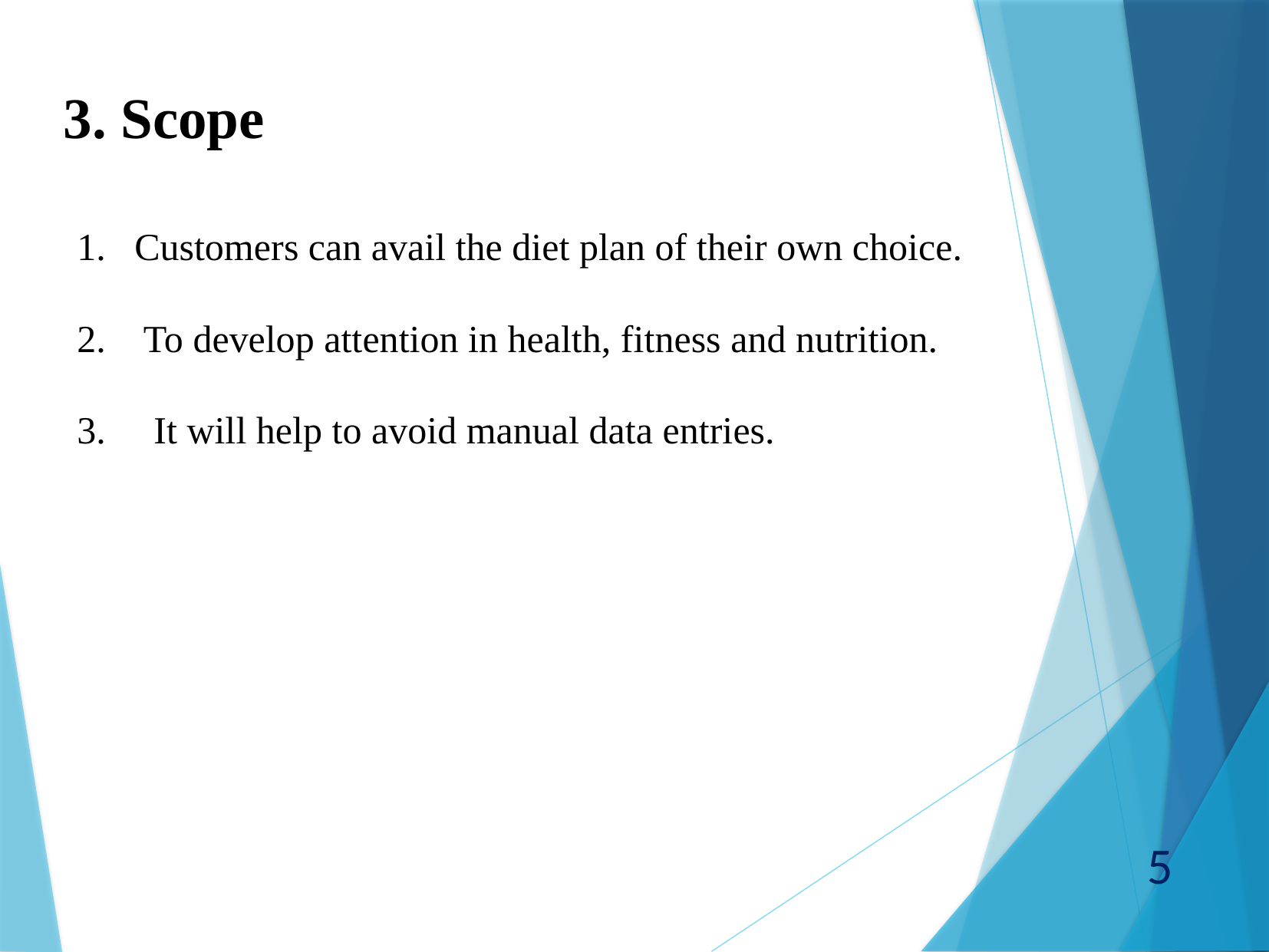

3. Scope
Customers can avail the diet plan of their own choice.
2.    To develop attention in health, fitness and nutrition.
3.     It will help to avoid manual data entries.

5